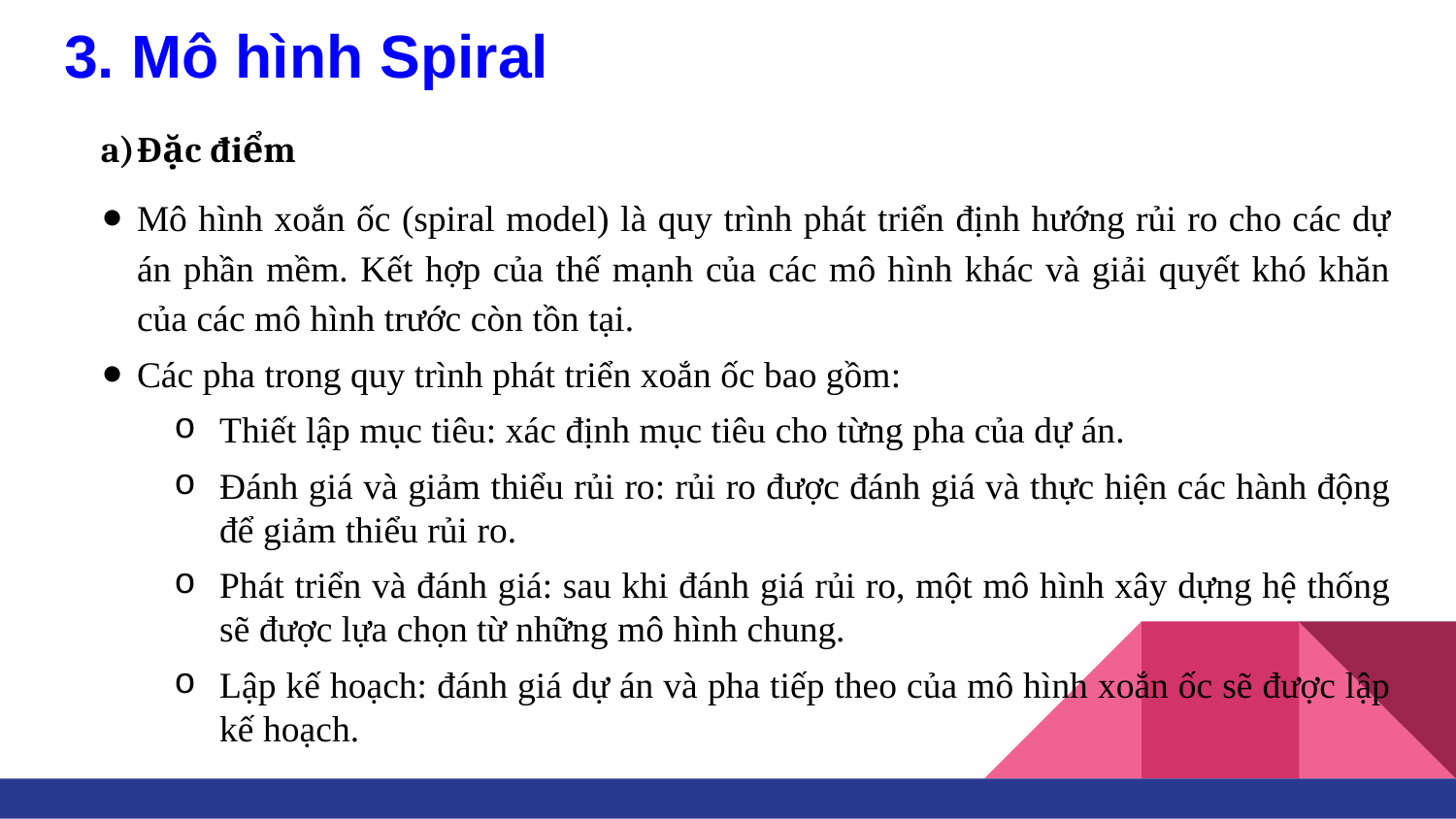

# 3. Mô hình Spiral
Đặc điểm
Mô hình xoắn ốc (spiral model) là quy trình phát triển định hướng rủi ro cho các dự án phần mềm. Kết hợp của thế mạnh của các mô hình khác và giải quyết khó khăn của các mô hình trước còn tồn tại.
Các pha trong quy trình phát triển xoắn ốc bao gồm:
Thiết lập mục tiêu: xác định mục tiêu cho từng pha của dự án.
Đánh giá và giảm thiểu rủi ro: rủi ro được đánh giá và thực hiện các hành động để giảm thiểu rủi ro.
Phát triển và đánh giá: sau khi đánh giá rủi ro, một mô hình xây dựng hệ thống sẽ được lựa chọn từ những mô hình chung.
Lập kế hoạch: đánh giá dự án và pha tiếp theo của mô hình xoắn ốc sẽ được lập kế hoạch.